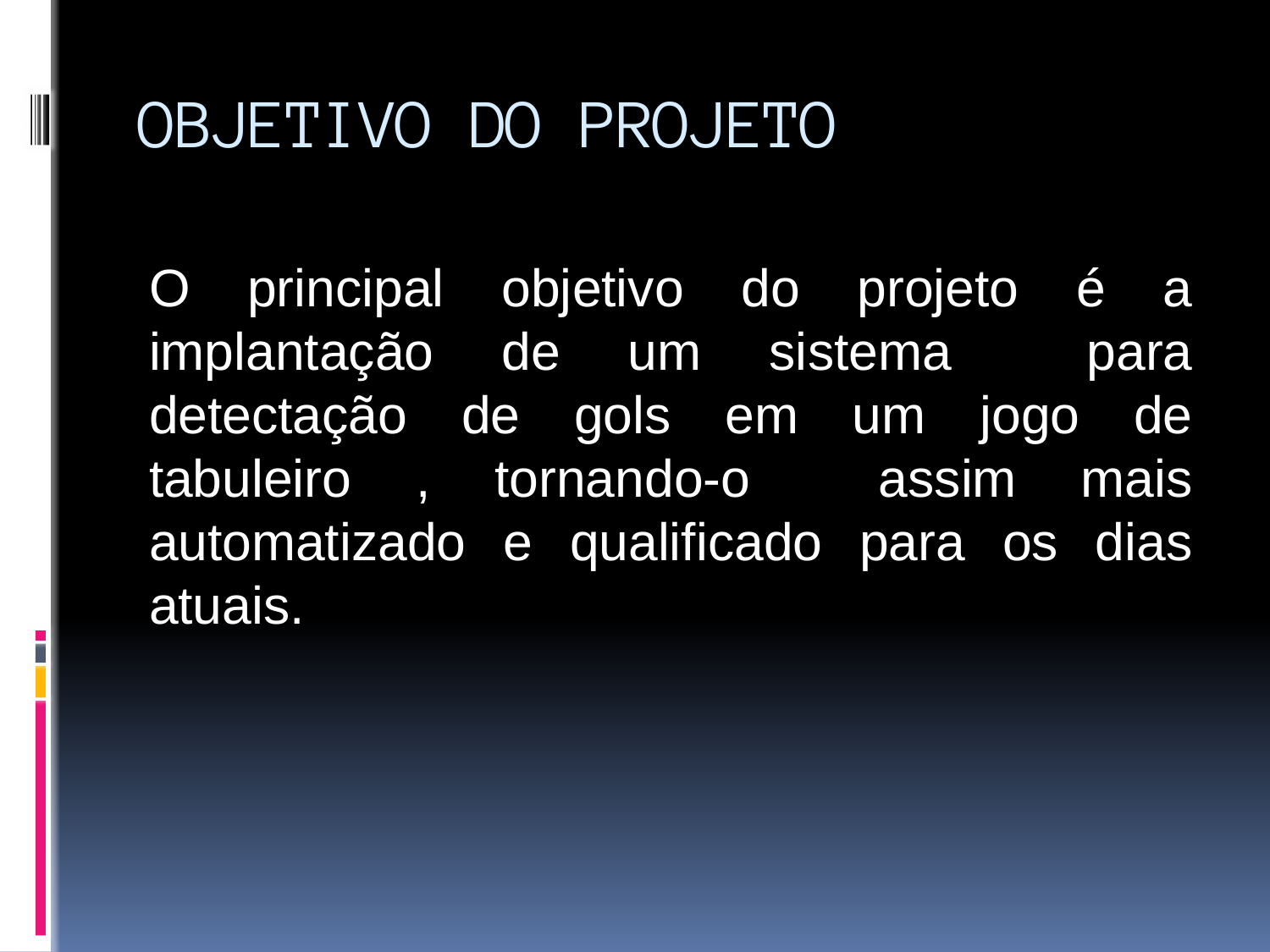

# OBJETIVO DO PROJETO
O principal objetivo do projeto é a implantação de um sistema  para detectação de gols em um jogo de tabuleiro , tornando-o  assim mais automatizado e qualificado para os dias atuais.